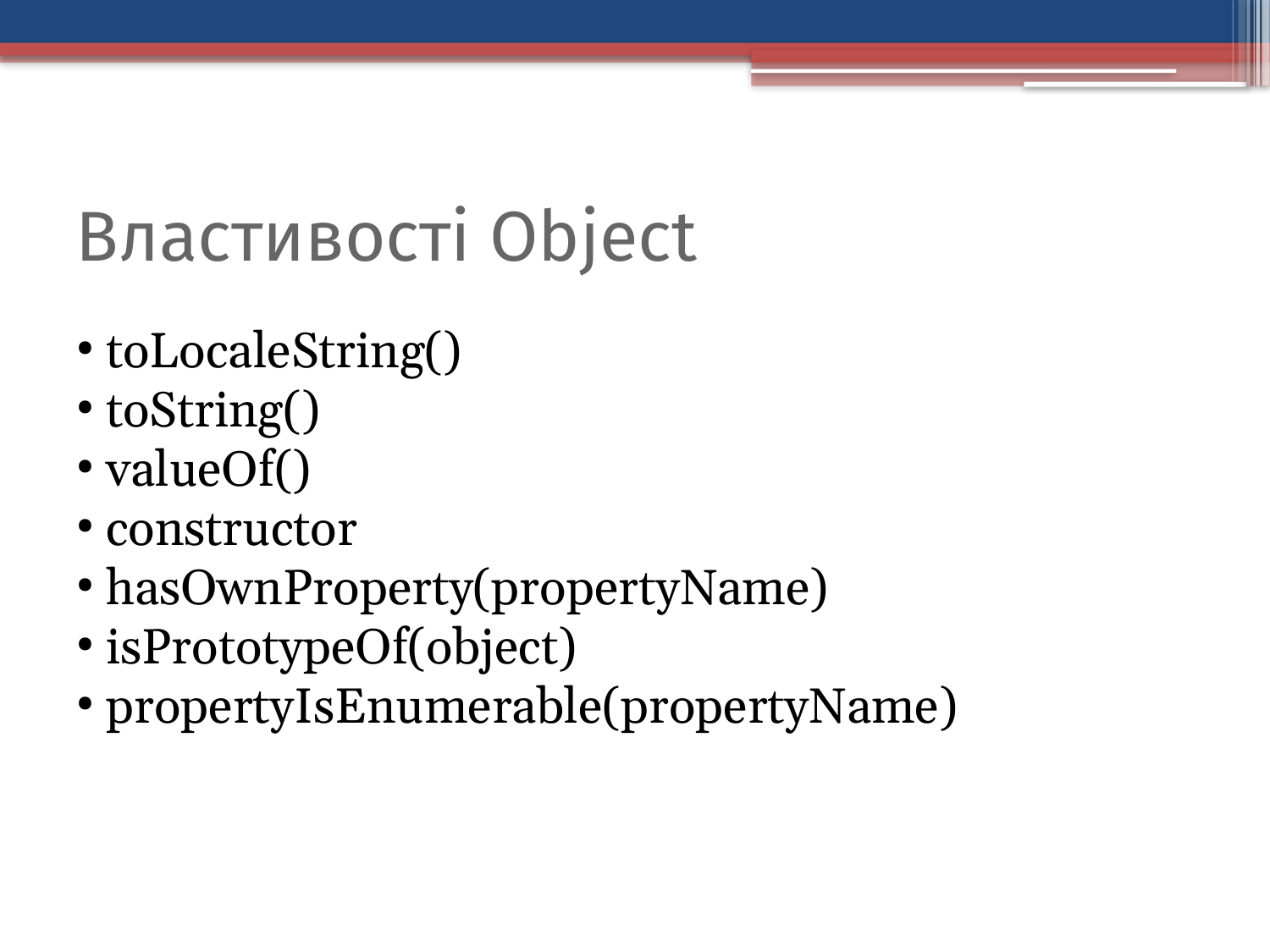

Властивості Object
toLocaleString()
toString()
valueOf()
constructor
hasOwnProperty(propertyName)
isPrototypeOf(object)
propertyIsEnumerable(propertyName)